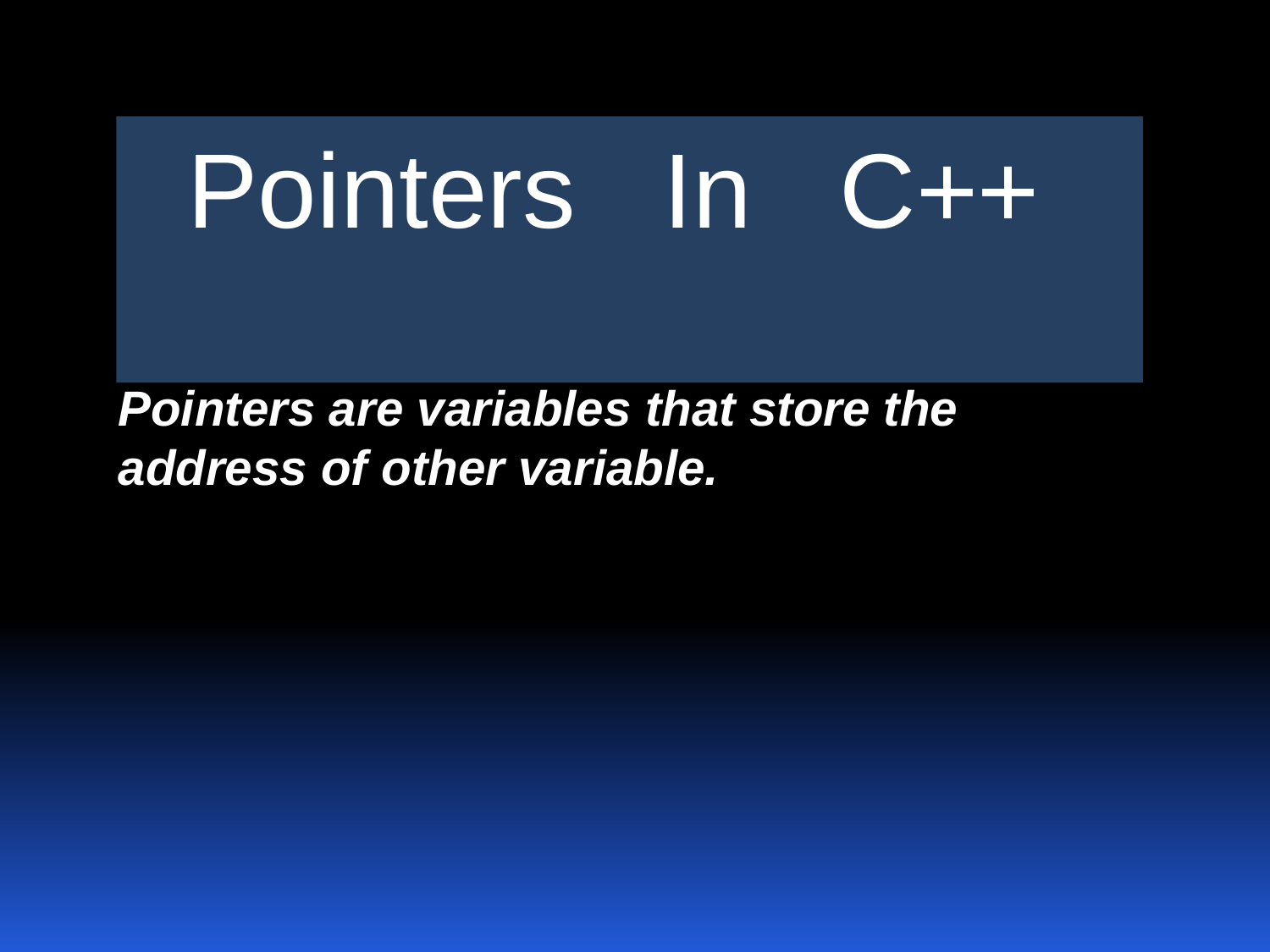

Pointers   In   C++
Pointers are variables that store the address of other variable.